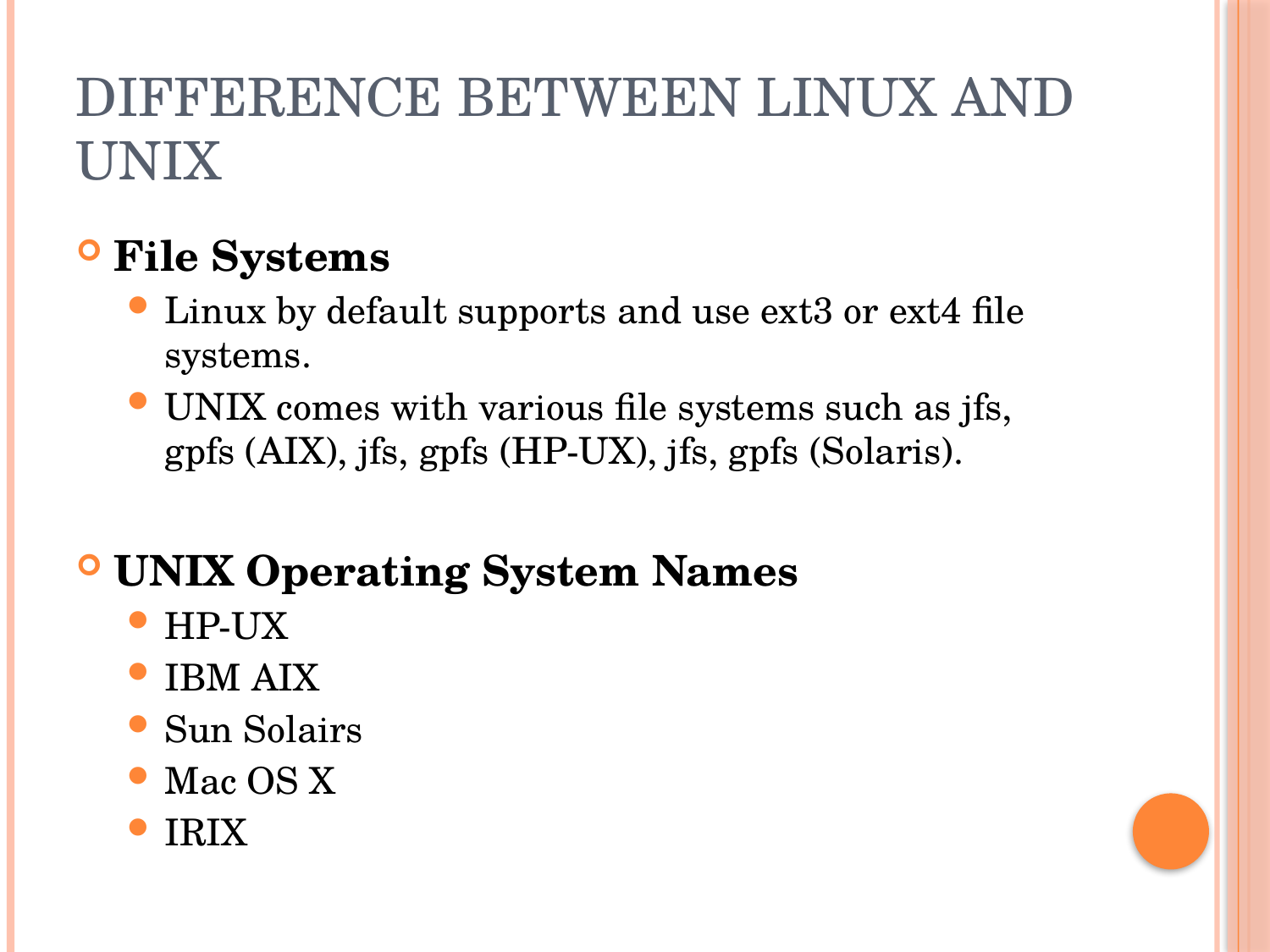

# Difference Between Linux And Unix
File Systems
Linux by default supports and use ext3 or ext4 file systems.
UNIX comes with various file systems such as jfs, gpfs (AIX), jfs, gpfs (HP-UX), jfs, gpfs (Solaris).

UNIX Operating System Names
HP-UX
IBM AIX
Sun Solairs
Mac OS X
IRIX